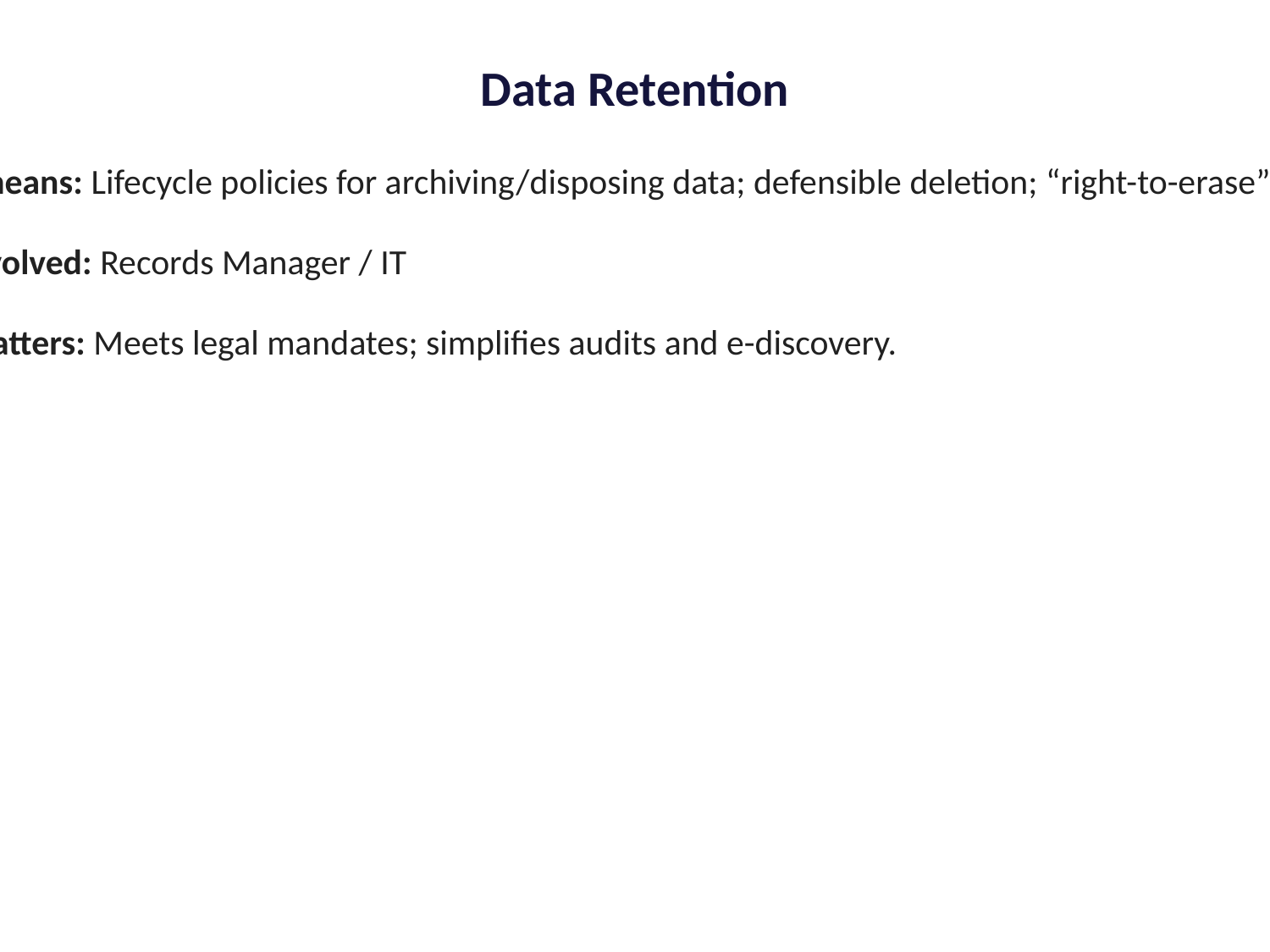

#
Data Retention
What it means: Lifecycle policies for archiving/disposing data; defensible deletion; “right-to-erase” requests.

Who’s involved: Records Manager / IT

Why it matters: Meets legal mandates; simplifies audits and e-discovery.